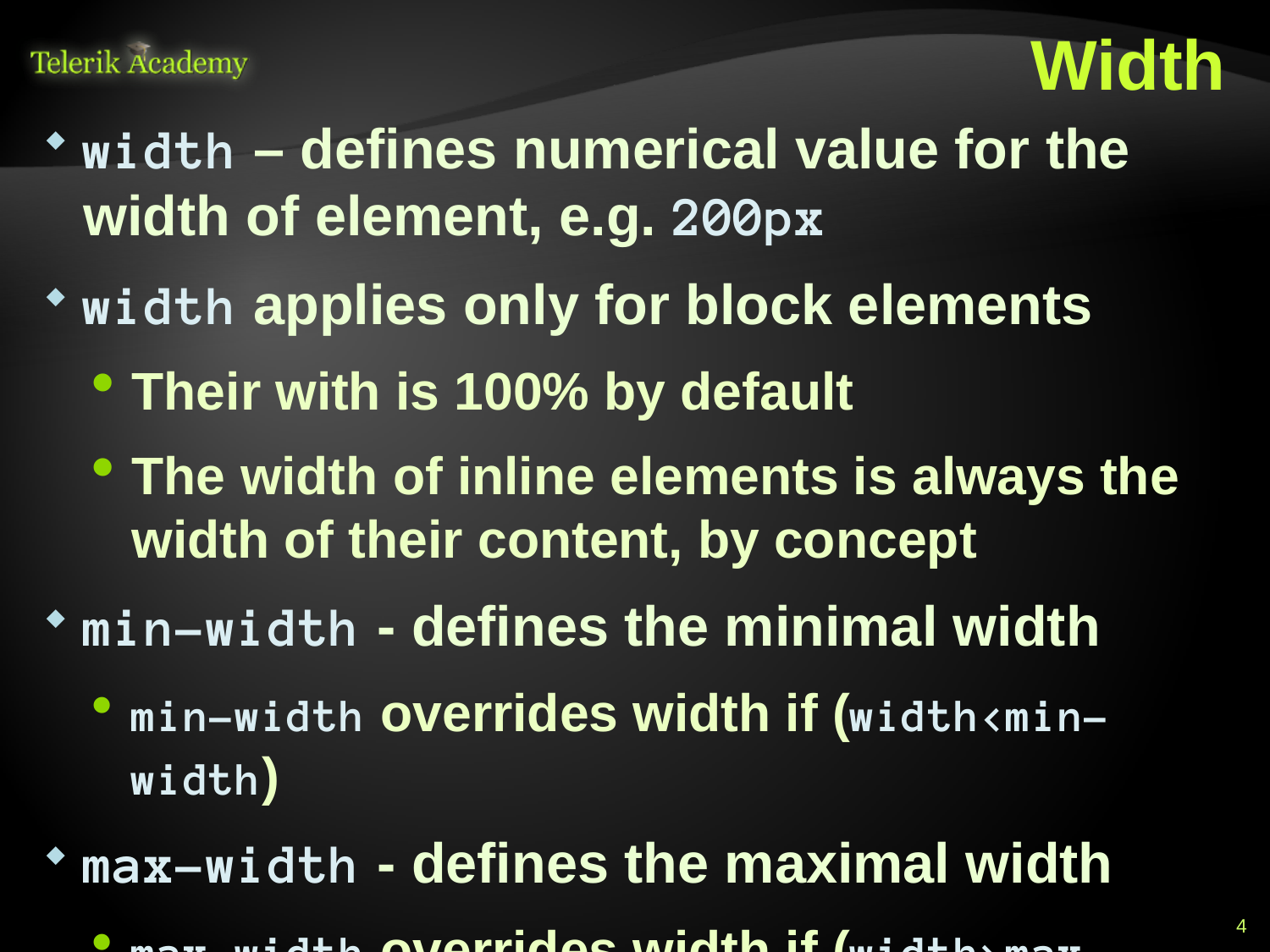

# Width
width – defines numerical value for the width of element, e.g. 200px
width applies only for block elements
Their with is 100% by default
The width of inline elements is always the width of their content, by concept
min-width - defines the minimal width
min-width overrides width if (width<min-width)
max-width - defines the maximal width
max-width overrides width if (width>max-width)
4